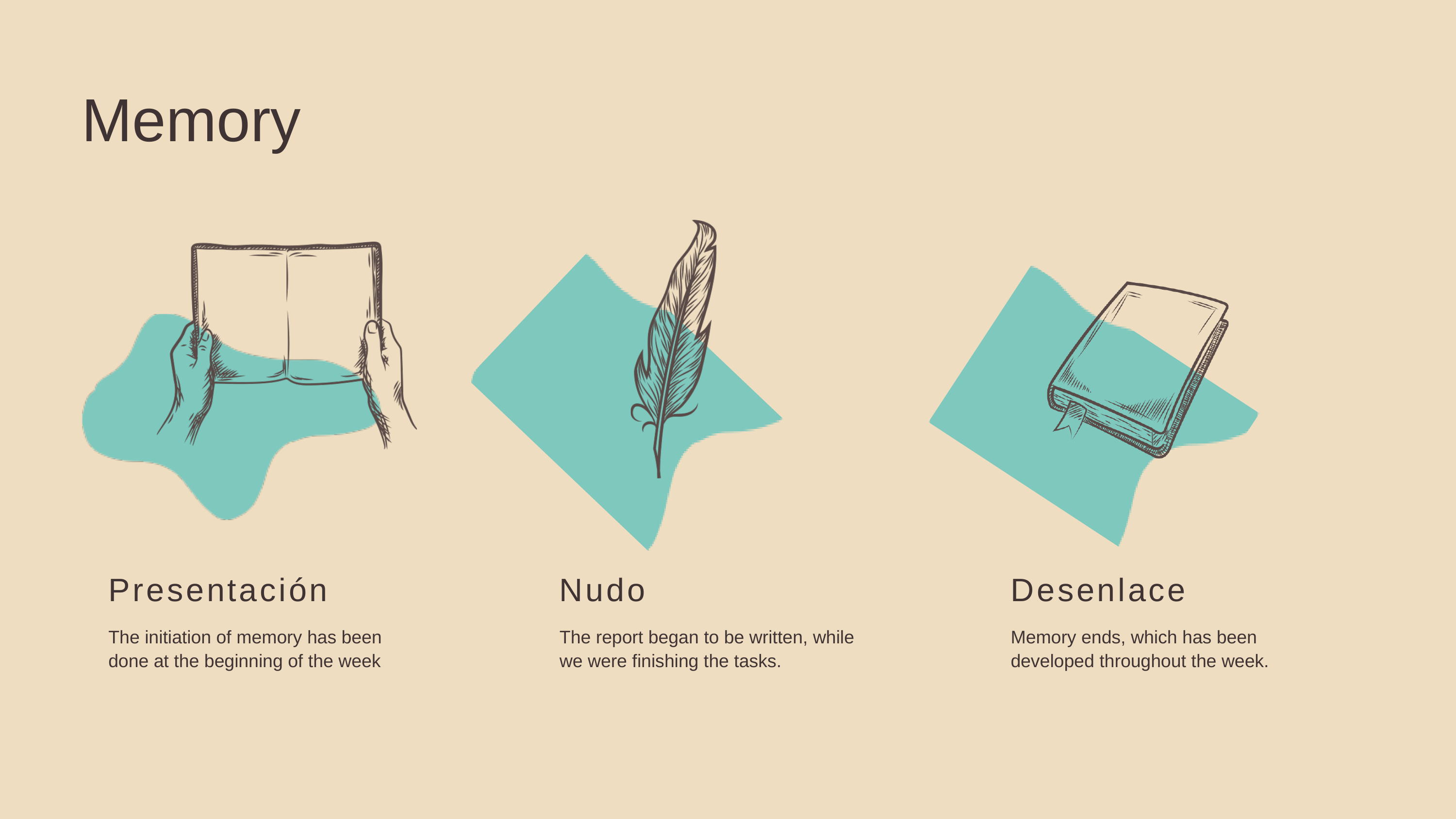

Memory

Presentación
The initiation of memory has been done at the beginning of the week
Nudo
The report began to be written, while we were finishing the tasks.
Desenlace
Memory ends, which has been developed throughout the week.